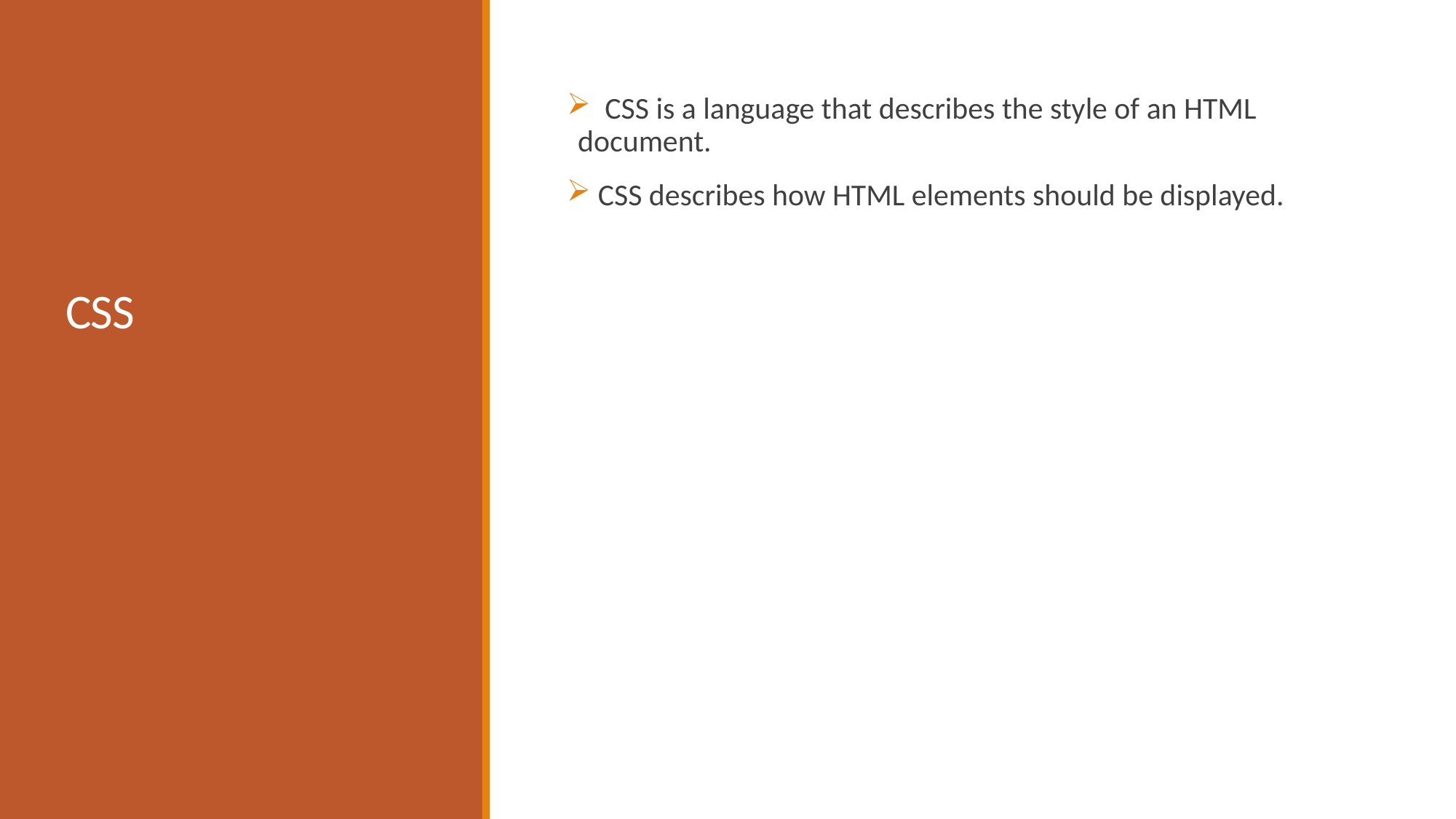

# CSS
  CSS is a language that describes the style of an HTML document.
 CSS describes how HTML elements should be displayed.